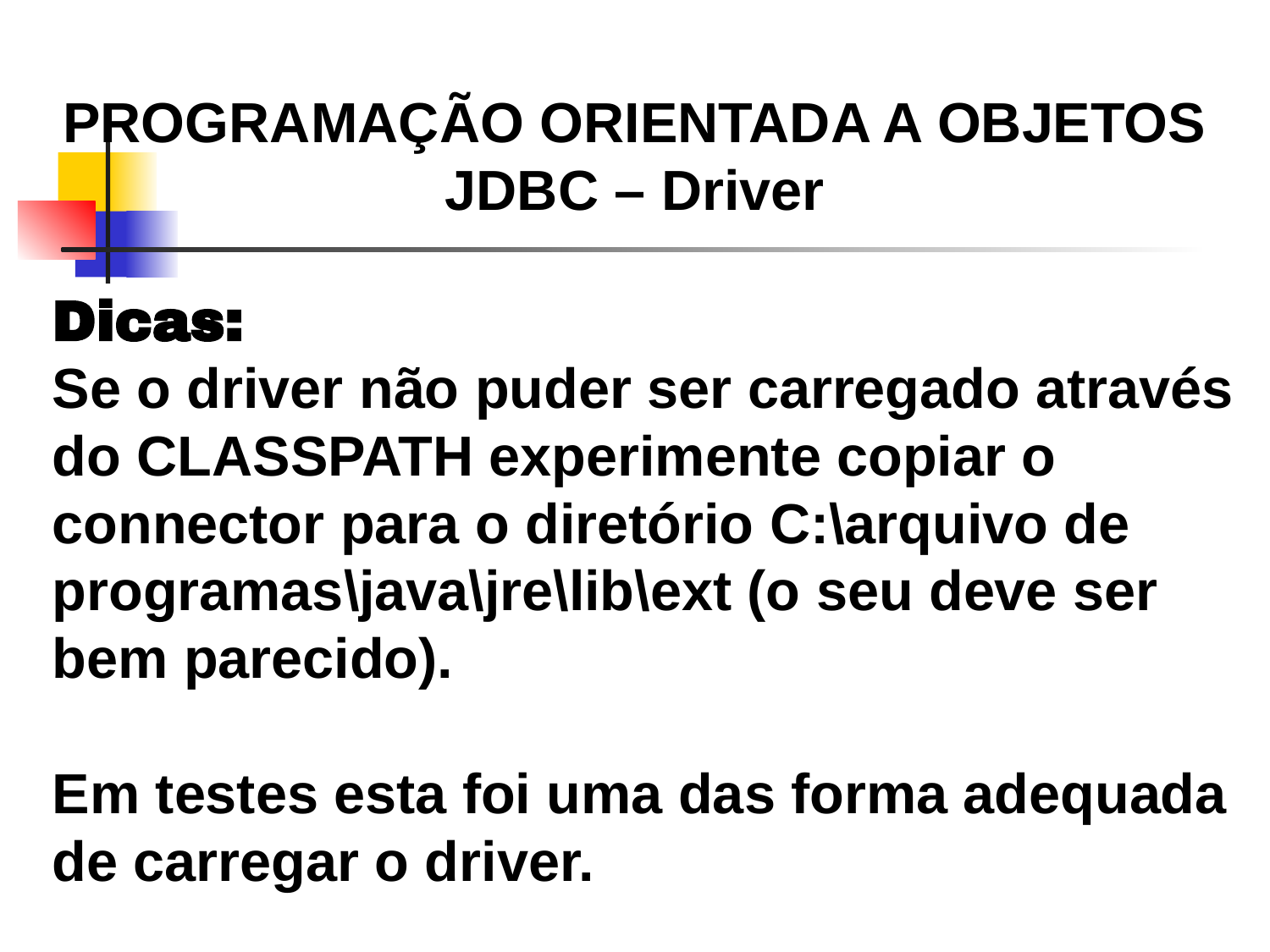

PROGRAMAÇÃO ORIENTADA A OBJETOS
JDBC – Driver
Dicas:
Se o driver não puder ser carregado através do CLASSPATH experimente copiar o connector para o diretório C:\arquivo de programas\java\jre\lib\ext (o seu deve ser bem parecido).

Em testes esta foi uma das forma adequada de carregar o driver.